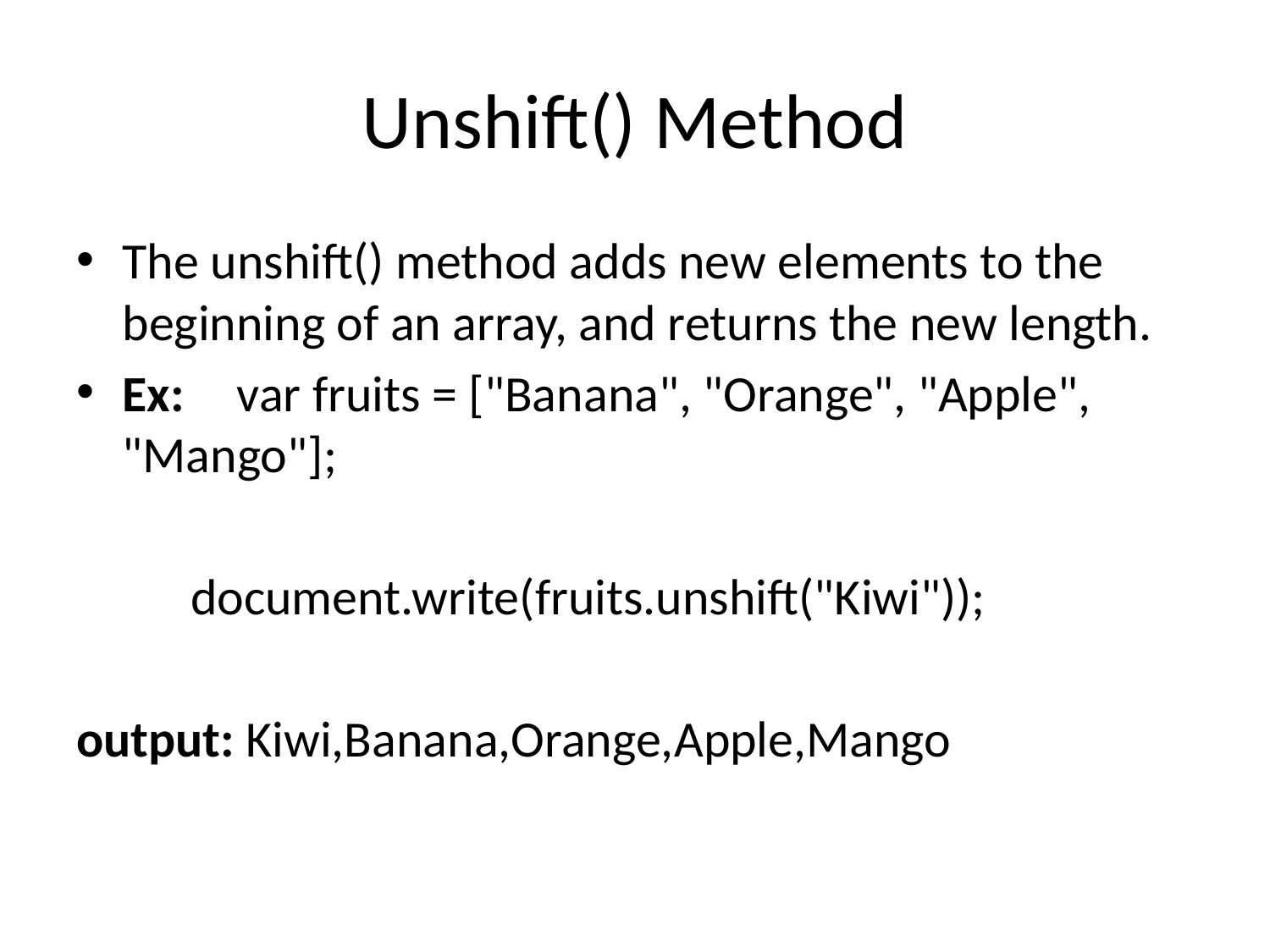

# Unshift() Method
The unshift() method adds new elements to the beginning of an array, and returns the new length.
Ex:	var fruits = ["Banana", "Orange", "Apple", "Mango"];

	document.write(fruits.unshift("Kiwi"));

output: Kiwi,Banana,Orange,Apple,Mango